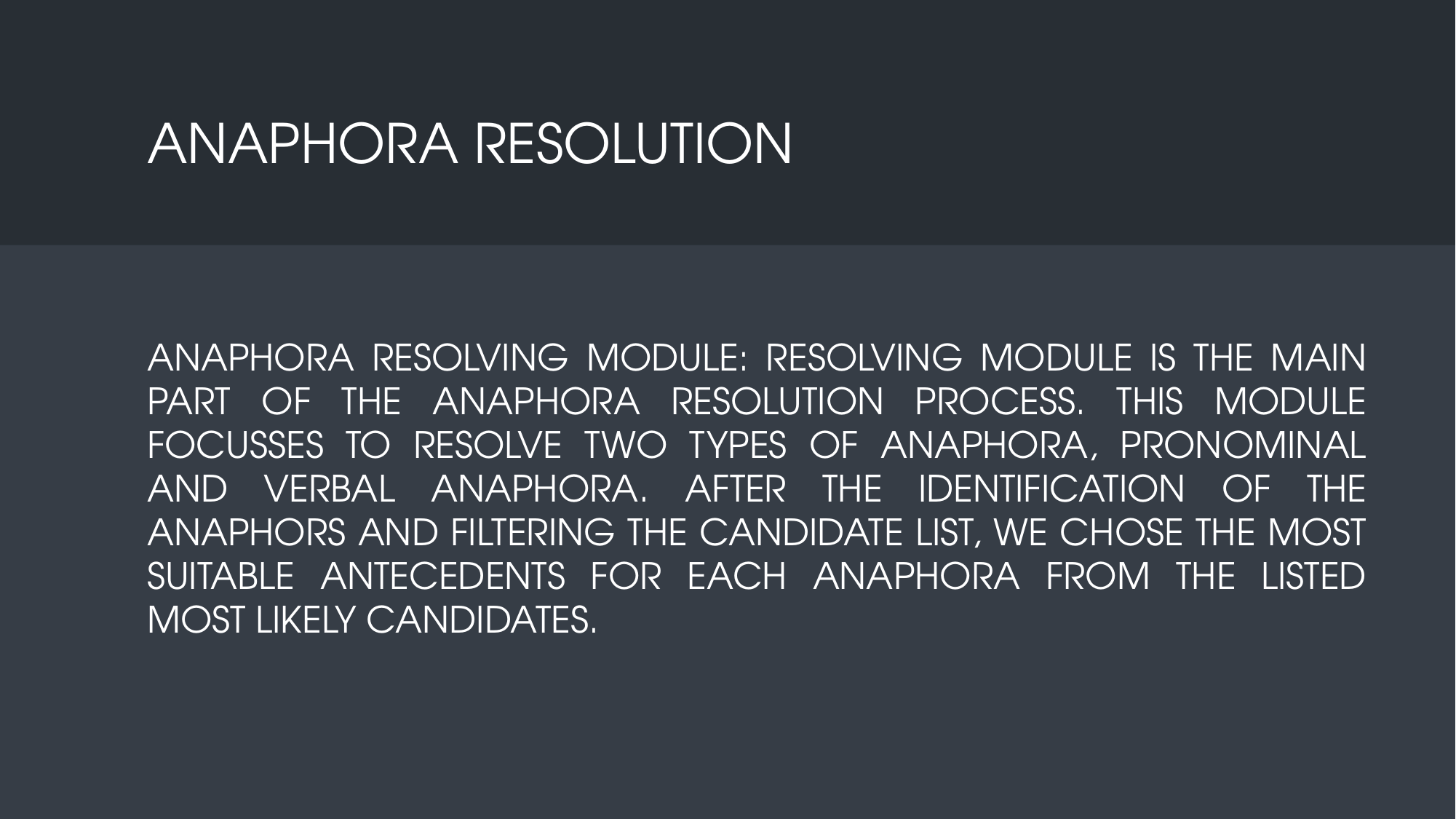

# Anaphora resolution
Anaphora resolving module: Resolving module is the main part of the anaphora resolution process. This module focusses to resolve two types of anaphora, pronominal and verbal anaphora. After the identification of the anaphors and filtering the candidate list, we chose the most suitable antecedents for each anaphora from the listed most likely candidates.
38